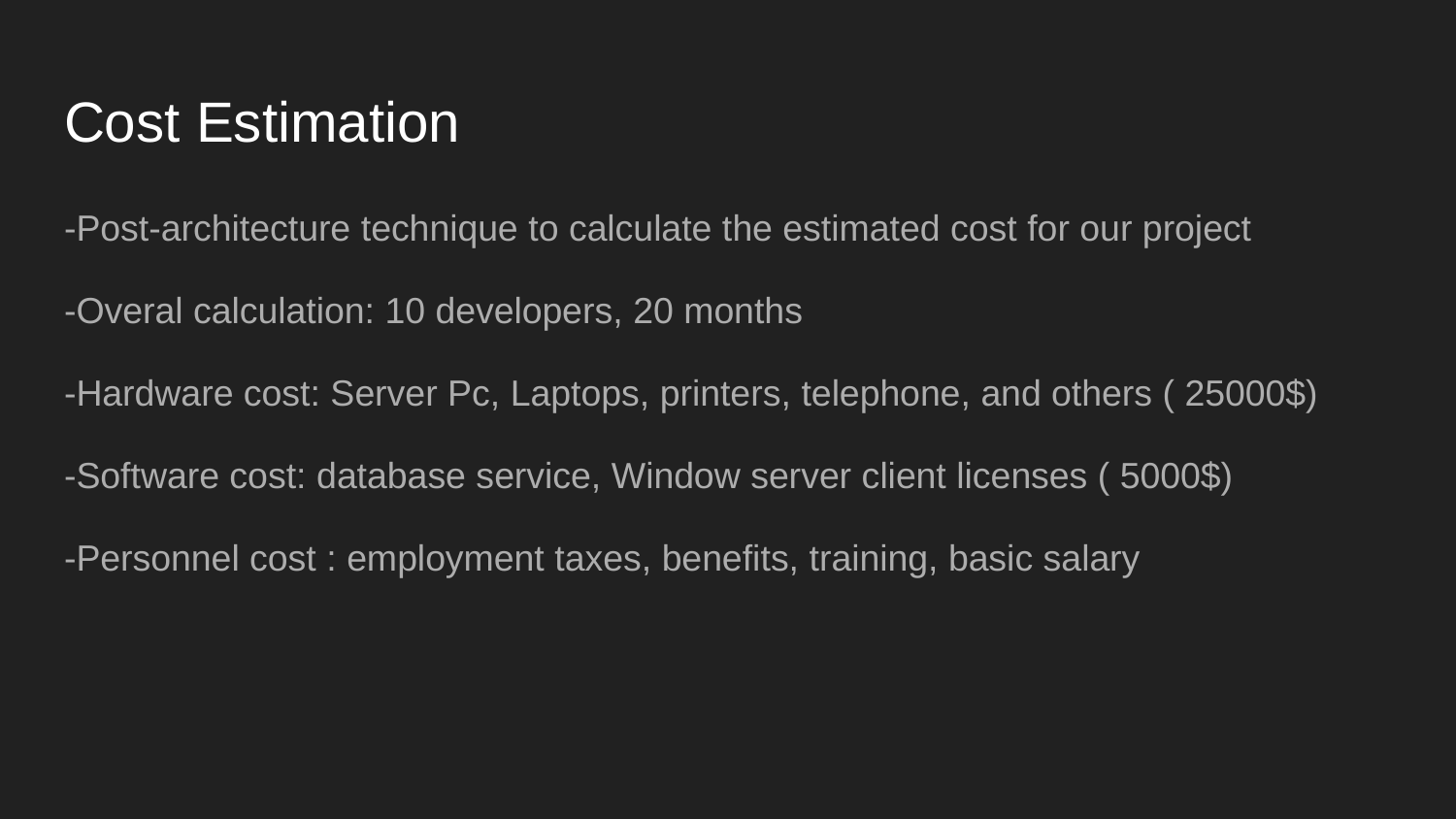

# Cost Estimation
-Post-architecture technique to calculate the estimated cost for our project
-Overal calculation: 10 developers, 20 months
-Hardware cost: Server Pc, Laptops, printers, telephone, and others ( 25000$)
-Software cost: database service, Window server client licenses ( 5000$)
-Personnel cost : employment taxes, benefits, training, basic salary